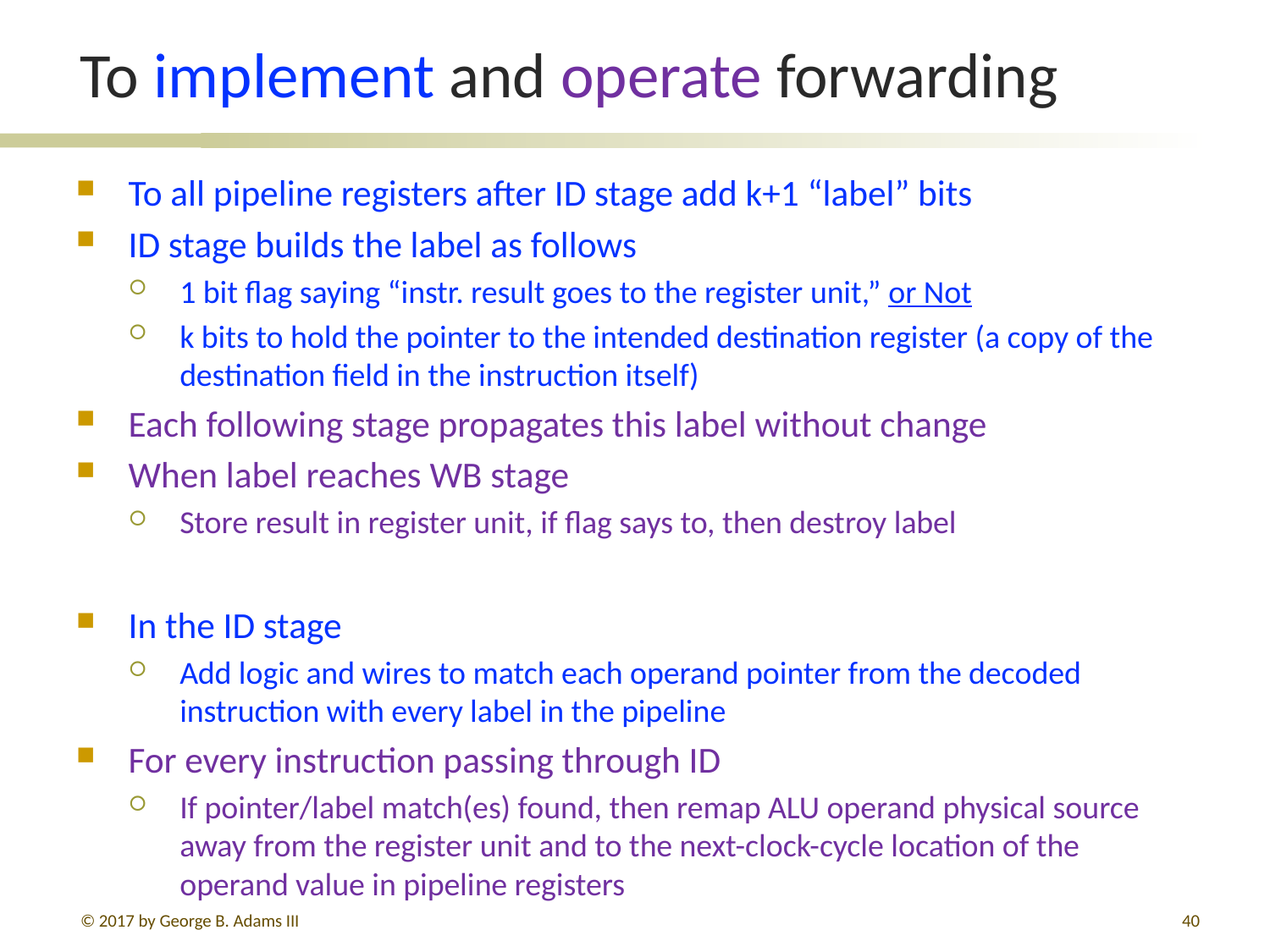

# To implement and operate forwarding
To all pipeline registers after ID stage add k+1 “label” bits
ID stage builds the label as follows
1 bit flag saying “instr. result goes to the register unit,” or Not
k bits to hold the pointer to the intended destination register (a copy of the destination field in the instruction itself)
Each following stage propagates this label without change
When label reaches WB stage
Store result in register unit, if flag says to, then destroy label

In the ID stage
Add logic and wires to match each operand pointer from the decoded instruction with every label in the pipeline
For every instruction passing through ID
If pointer/label match(es) found, then remap ALU operand physical source away from the register unit and to the next-clock-cycle location of the operand value in pipeline registers
© 2017 by George B. Adams III
40